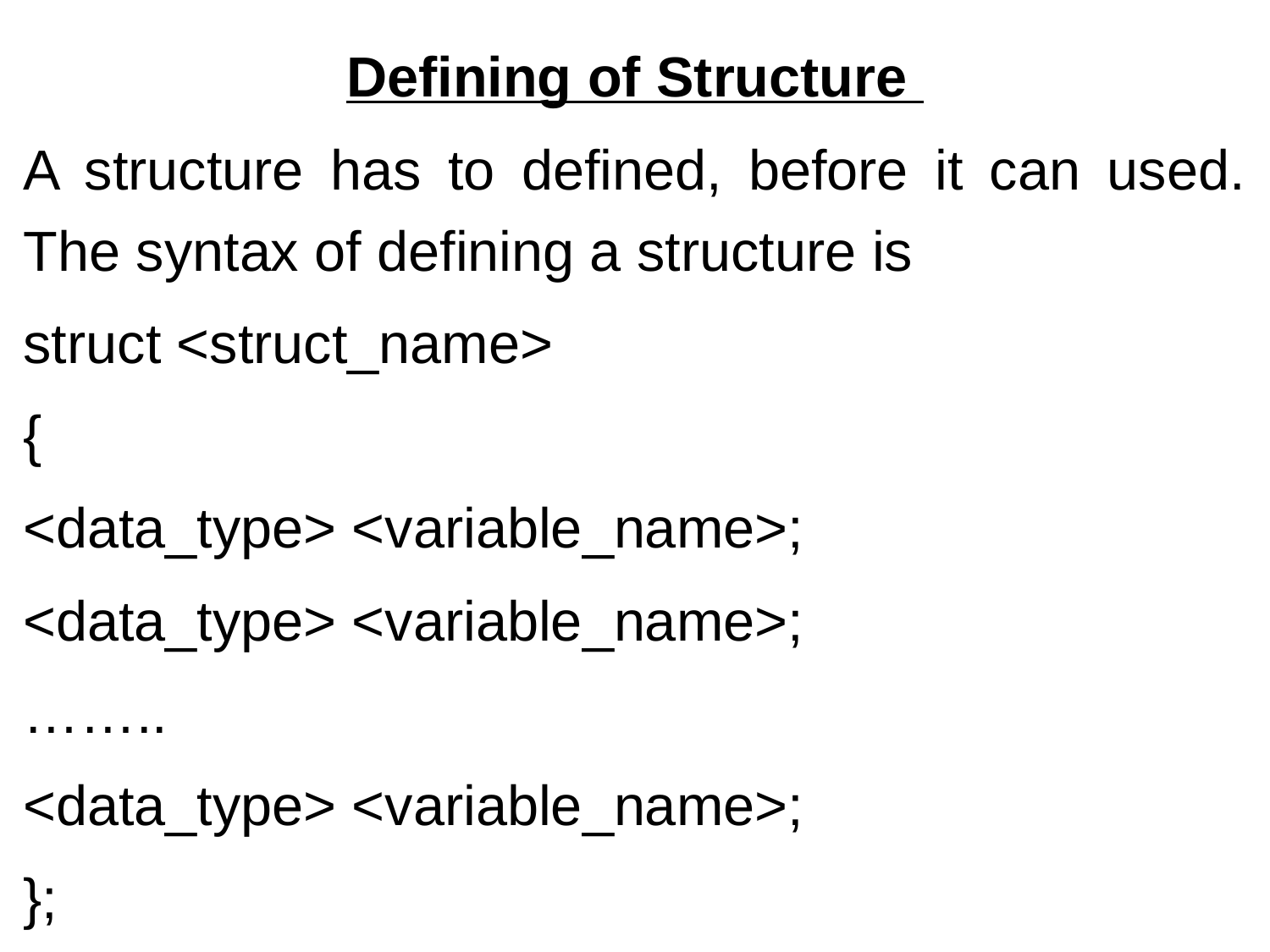

Defining of Structure
A structure has to defined, before it can used. The syntax of defining a structure is
struct <struct_name>
{
<data_type> <variable_name>;
<data_type> <variable_name>;
……..
<data_type> <variable_name>;
};